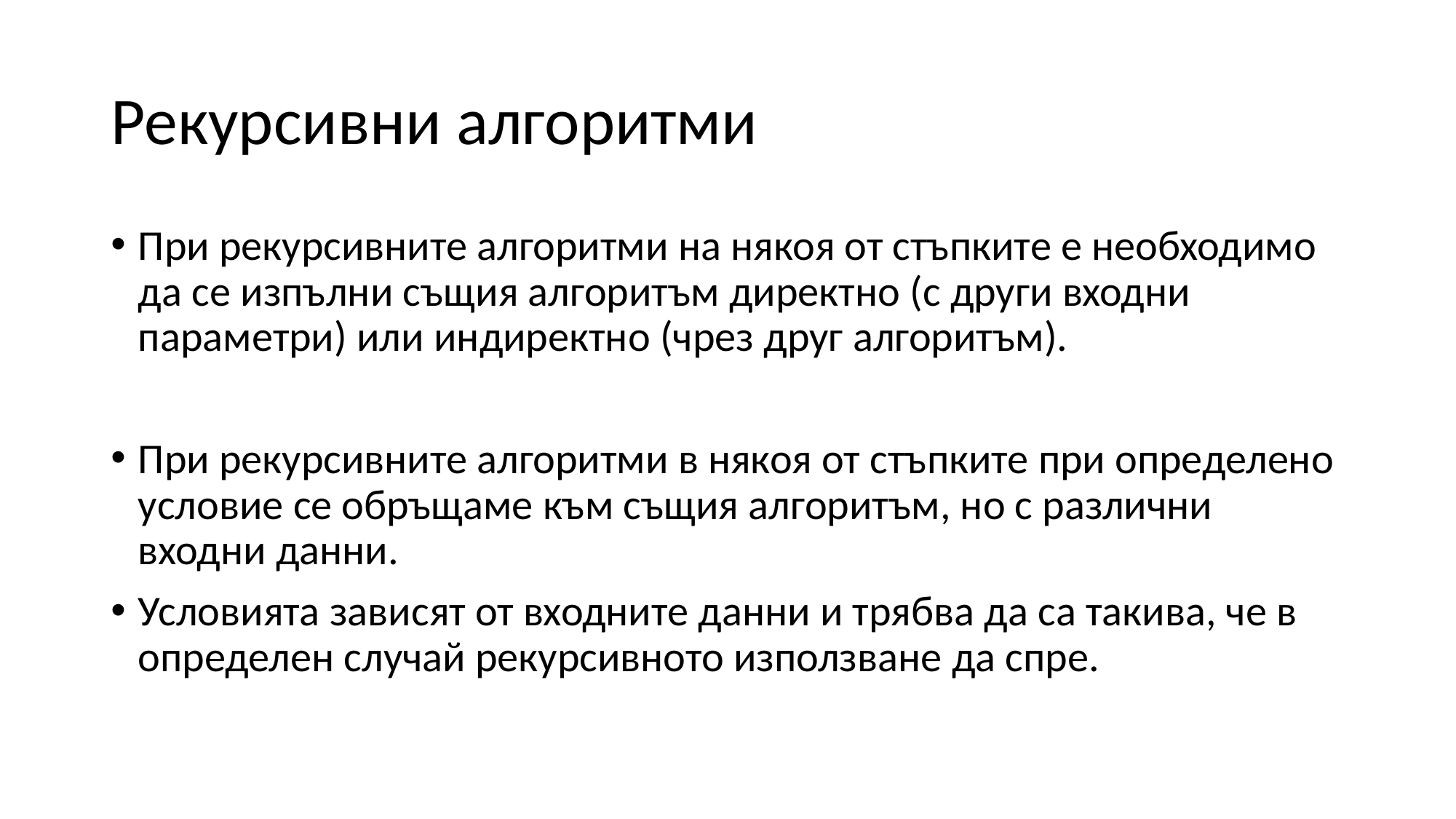

# Рекурсивни алгоритми
При рекурсивните алгоритми на някоя от стъпките е необходимо да се изпълни същия алгоритъм директно (с други входни параметри) или индиректно (чрез друг алгоритъм).

При рекурсивните алгоритми в някоя от стъпките при определено условие се обръщаме към същия алгоритъм, но с различни входни данни.
Условията зависят от входните данни и трябва да са такива, че в определен случай рекурсивното използване да спре.